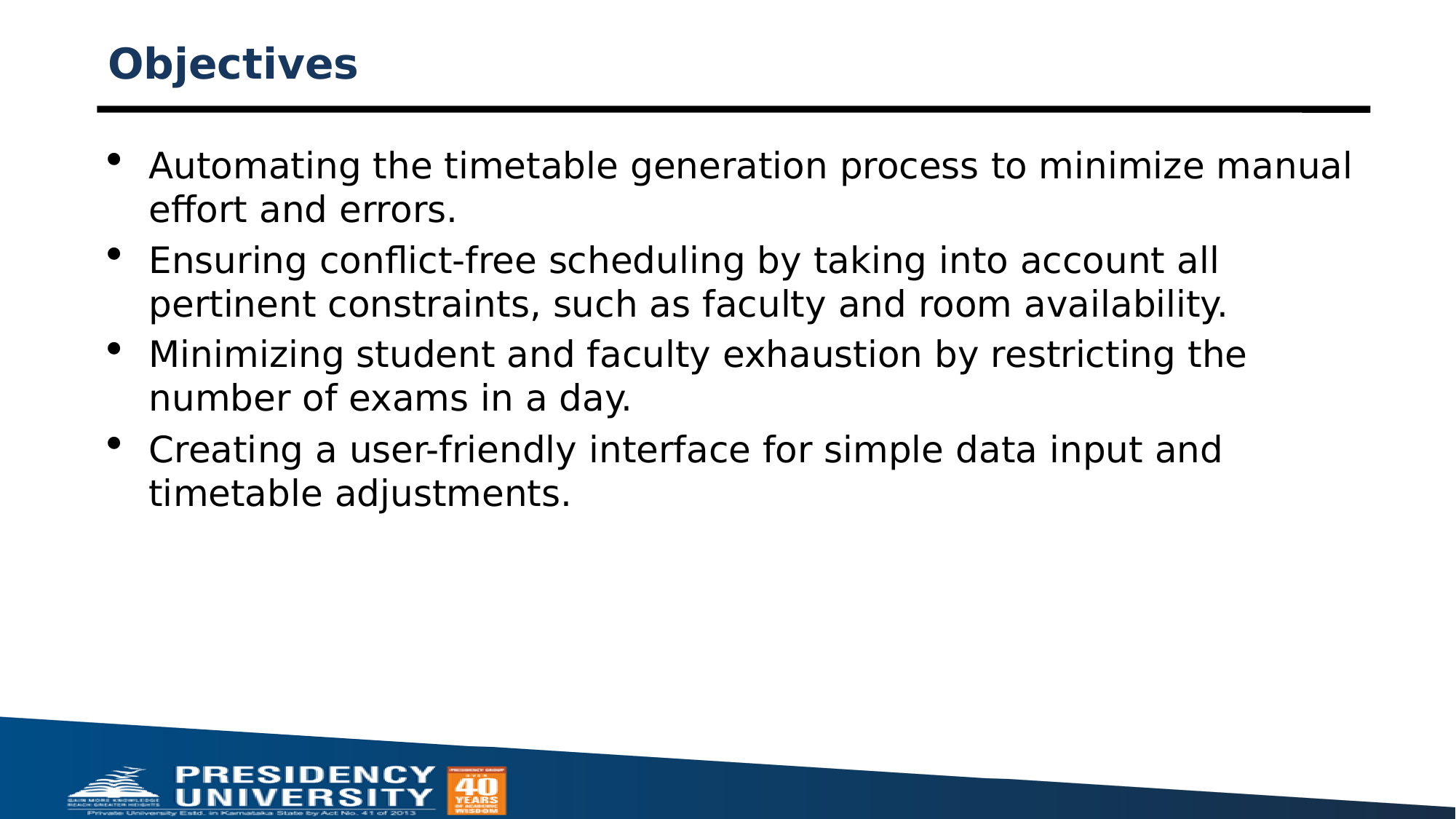

# Objectives
Automating the timetable generation process to minimize manual effort and errors.
Ensuring conflict-free scheduling by taking into account all pertinent constraints, such as faculty and room availability.
Minimizing student and faculty exhaustion by restricting the number of exams in a day.
Creating a user-friendly interface for simple data input and timetable adjustments.